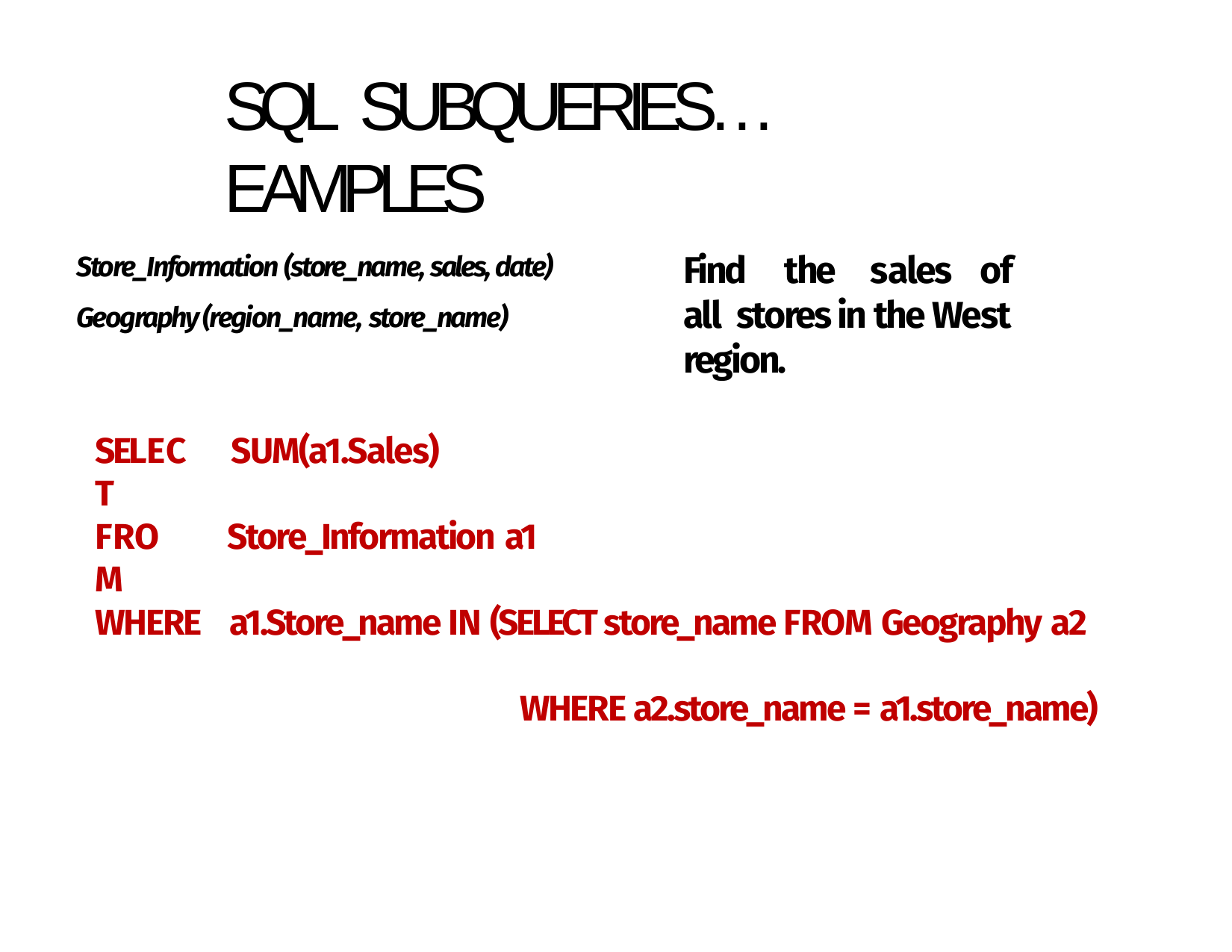

# SQL SUBQUERIES…EAMPLES
Store_Information (store_name, sales, date)  Geography (region_name, store_name)
Find	the	sales	of	all  stores in the West region.
SELECT
SUM(a1.Sales)
FROM
Store_Information a1
WHERE
a1.Store_name IN (SELECT store_name FROM Geography a2
WHERE a2.store_name = a1.store_name)